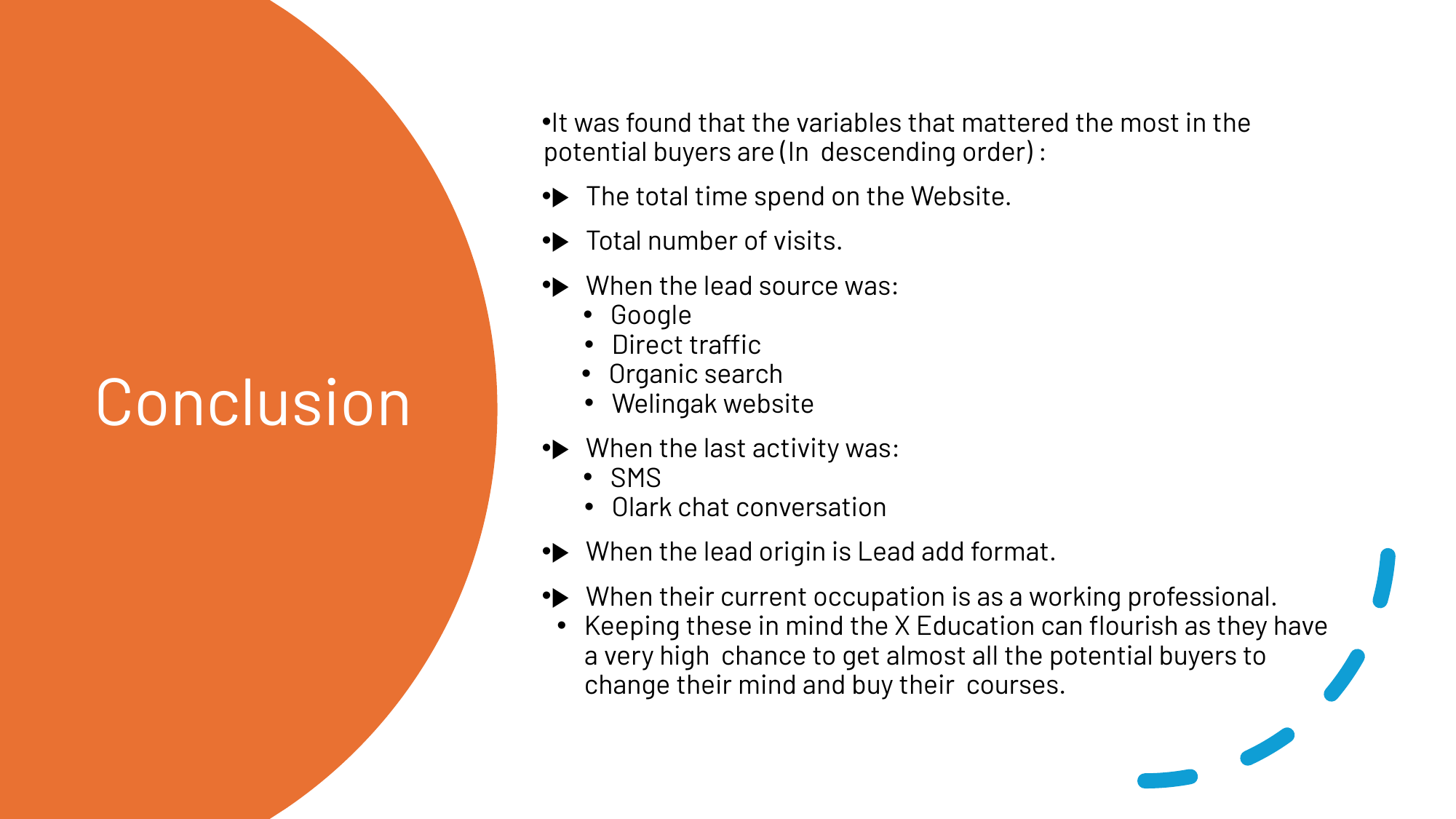

It was found that the variables that mattered the most in the potential buyers are (In  descending order) :
▶	The total time spend on the Website.
▶	Total number of visits.
▶	When the lead source was:
Google
Direct traffic
Organic search
Welingak website
▶	When the last activity was:
SMS
Olark chat conversation
▶	When the lead origin is Lead add format.
▶	When their current occupation is as a working professional.
Keeping these in mind the X Education can flourish as they have a very high  chance to get almost all the potential buyers to change their mind and buy their  courses.
# Conclusion